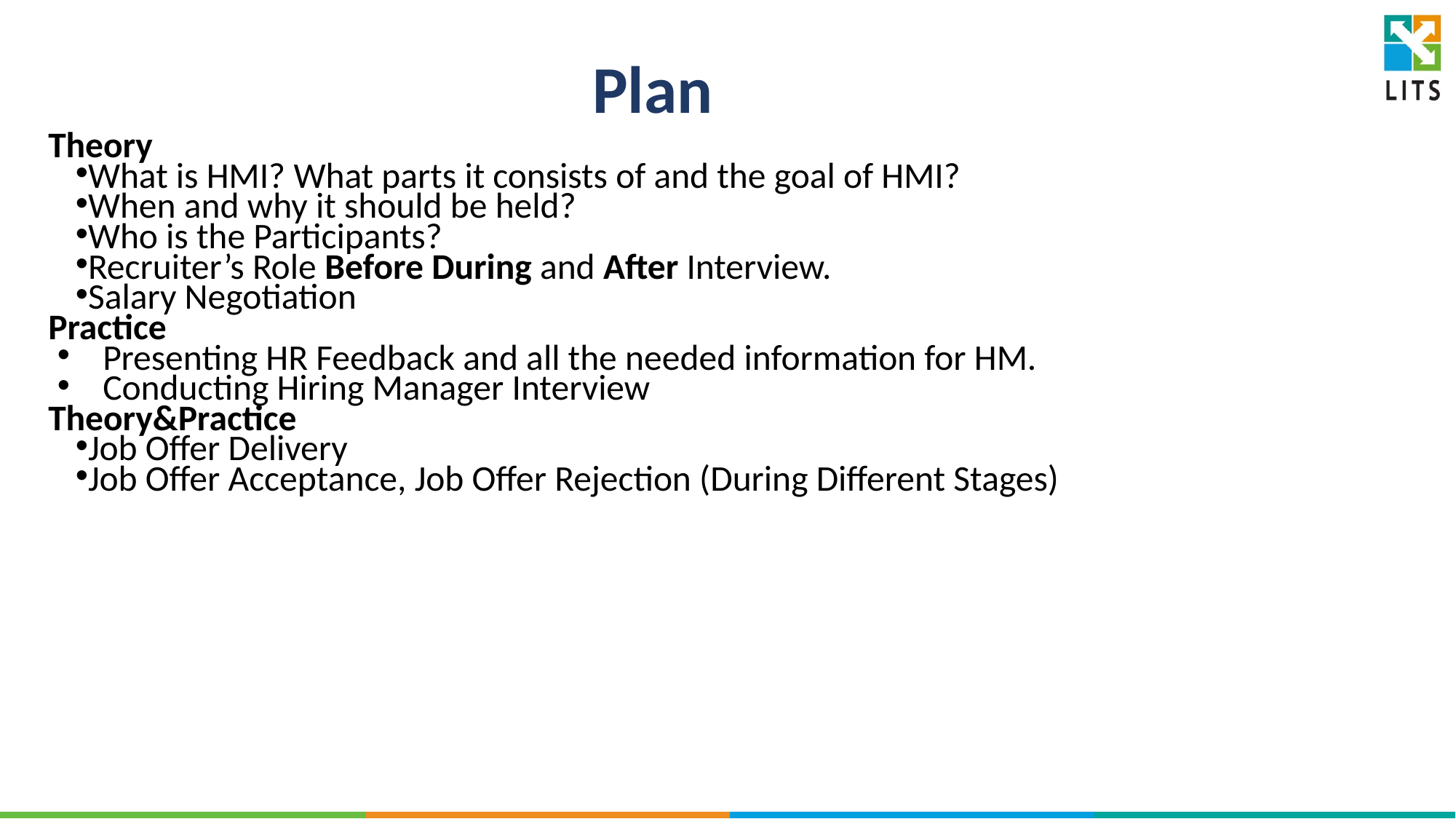

# Plan
Theory
What is HMI? What parts it consists of and the goal of HMI?
When and why it should be held?
Who is the Participants?
Recruiter’s Role Before During and After Interview.
Salary Negotiation
Practice
Presenting HR Feedback and all the needed information for HM.
Conducting Hiring Manager Interview
Theory&Practice
Job Offer Delivery
Job Offer Acceptance, Job Offer Rejection (During Different Stages)